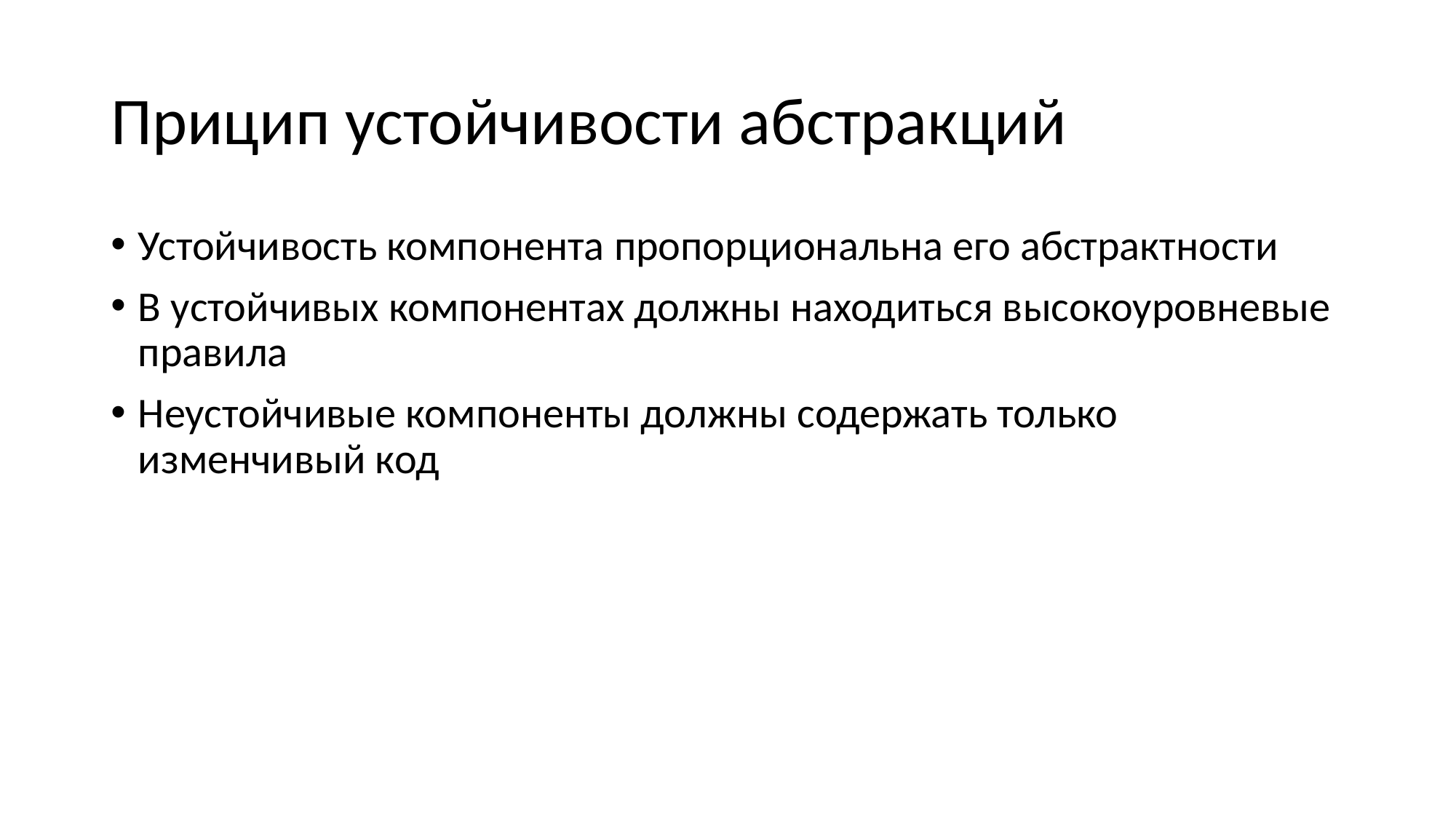

# Прицип устойчивости абстракций
Устойчивость компонента пропорциональна его абстрактности
В устойчивых компонентах должны находиться высокоуровневые правила
Неустойчивые компоненты должны содержать только изменчивый код